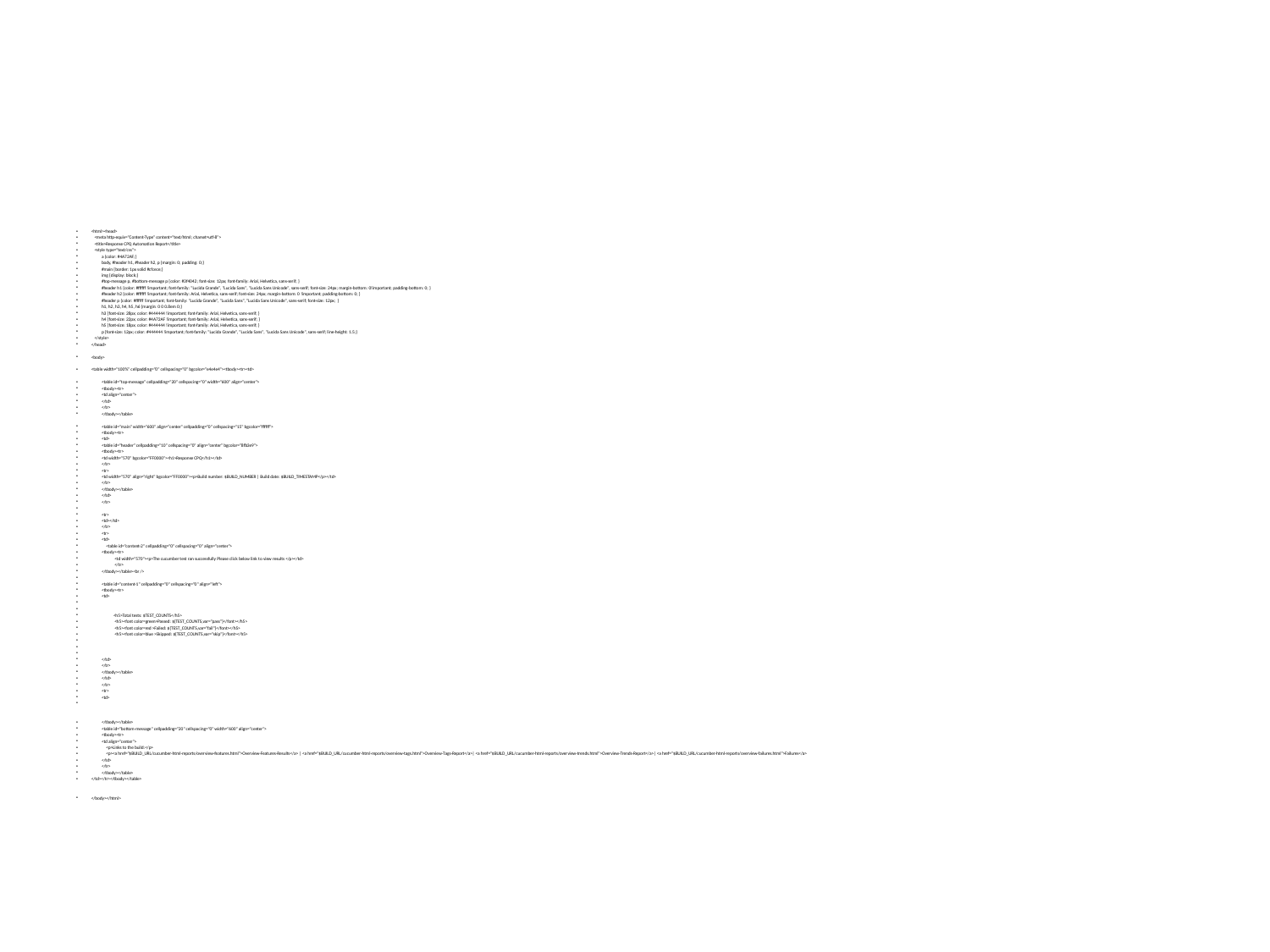

#
<html><head>
   <meta http-equiv="Content-Type" content="text/html; charset=utf-8">
   <title>Response CPQ Automation Report</title>
   <style type="text/css">
   	a {color: #4A72AF;}
	body, #header h1, #header h2, p {margin: 0; padding: 0;}
	#main {border: 1px solid #cfcece;}
	img {display: block;}
	#top-message p, #bottom-message p {color: #3f4042; font-size: 12px; font-family: Arial, Helvetica, sans-serif; }
	#header h1 {color: #ffffff !important; font-family: "Lucida Grande", "Lucida Sans", "Lucida Sans Unicode", sans-serif; font-size: 24px; margin-bottom: 0!important; padding-bottom: 0; }
	#header h2 {color: #ffffff !important; font-family: Arial, Helvetica, sans-serif; font-size: 24px; margin-bottom: 0 !important; padding-bottom: 0; }
	#header p {color: #ffffff !important; font-family: "Lucida Grande", "Lucida Sans", "Lucida Sans Unicode", sans-serif; font-size: 12px;  }
	h1, h2, h3, h4, h5, h6 {margin: 0 0 0.8em 0;}
	h3 {font-size: 28px; color: #444444 !important; font-family: Arial, Helvetica, sans-serif; }
	h4 {font-size: 22px; color: #4A72AF !important; font-family: Arial, Helvetica, sans-serif; }
	h5 {font-size: 18px; color: #444444 !important; font-family: Arial, Helvetica, sans-serif; }
	p {font-size: 12px; color: #444444 !important; font-family: "Lucida Grande", "Lucida Sans", "Lucida Sans Unicode", sans-serif; line-height: 1.5;}
   </style>
</head>

<body>

<table width="100%" cellpadding="0" cellspacing="0" bgcolor="e4e4e4"><tbody><tr><td>

	<table id="top-message" cellpadding="20" cellspacing="0" width="600" align="center">
		<tbody><tr>
			<td align="center">
			</td>
		</tr>
	</tbody></table>

	<table id="main" width="600" align="center" cellpadding="0" cellspacing="15" bgcolor="ffffff">
		<tbody><tr>
			<td>
				<table id="header" cellpadding="10" cellspacing="0" align="center" bgcolor="8fb3e9">
					<tbody><tr>
						<td width="570" bgcolor="FF0000"><h1>Response CPQ</h1></td>
					</tr>
					<tr>
						<td width="570" align="right" bgcolor="FF0000"><p>Build number: $BUILD_NUMBER | Build date: $BUILD_TIMESTAMP</p></td>
					</tr>
				</tbody></table>
			</td>
		</tr>

		<tr>
			<td></td>
		</tr>
		<tr>
			<td>
              <table id="content-2" cellpadding="0" cellspacing="0" align="center">
					<tbody><tr>
                      <td width="570"><p>The cucumber test ran successfully Please click below link to view results </p></td>
                      </tr>
				</tbody></table><br />

				<table id="content-1" cellpadding="0" cellspacing="0" align="left">
					<tbody><tr>
					<td>

                     <h5>Total tests: $TEST_COUNTS</h5>
                      <h5><font color=green>Passed: ${TEST_COUNTS,var="pass"}</font></h5>
                      <h5><font color=red >Failed: ${TEST_COUNTS,var="fail"}</font></h5>
                      <h5><font color=blue >Skipped: ${TEST_COUNTS,var="skip"}</font></h5>

						</td>
					</tr>
				</tbody></table>
			</td>
		</tr>
		<tr>
			<td>

	</tbody></table>
	<table id="bottom-message" cellpadding="20" cellspacing="0" width="600" align="center">
		<tbody><tr>
			<td align="center">
              <p>Links to the build:</p>
              <p><a href="$BUILD_URL/cucumber-html-reports/overview-features.html">Overview-Features-Results</a> | <a href="$BUILD_URL/cucumber-html-reports/overview-tags.html">Overview-Tags-Report</a>| <a href="$BUILD_URL/cucumber-html-reports/overview-trends.html">Overview-Trends-Report</a>| <a href="$BUILD_URL/cucumber-html-reports/overview-failures.html">Failures</a>
			</td>
		</tr>
	</tbody></table>
</td></tr></tbody></table>

</body></html>